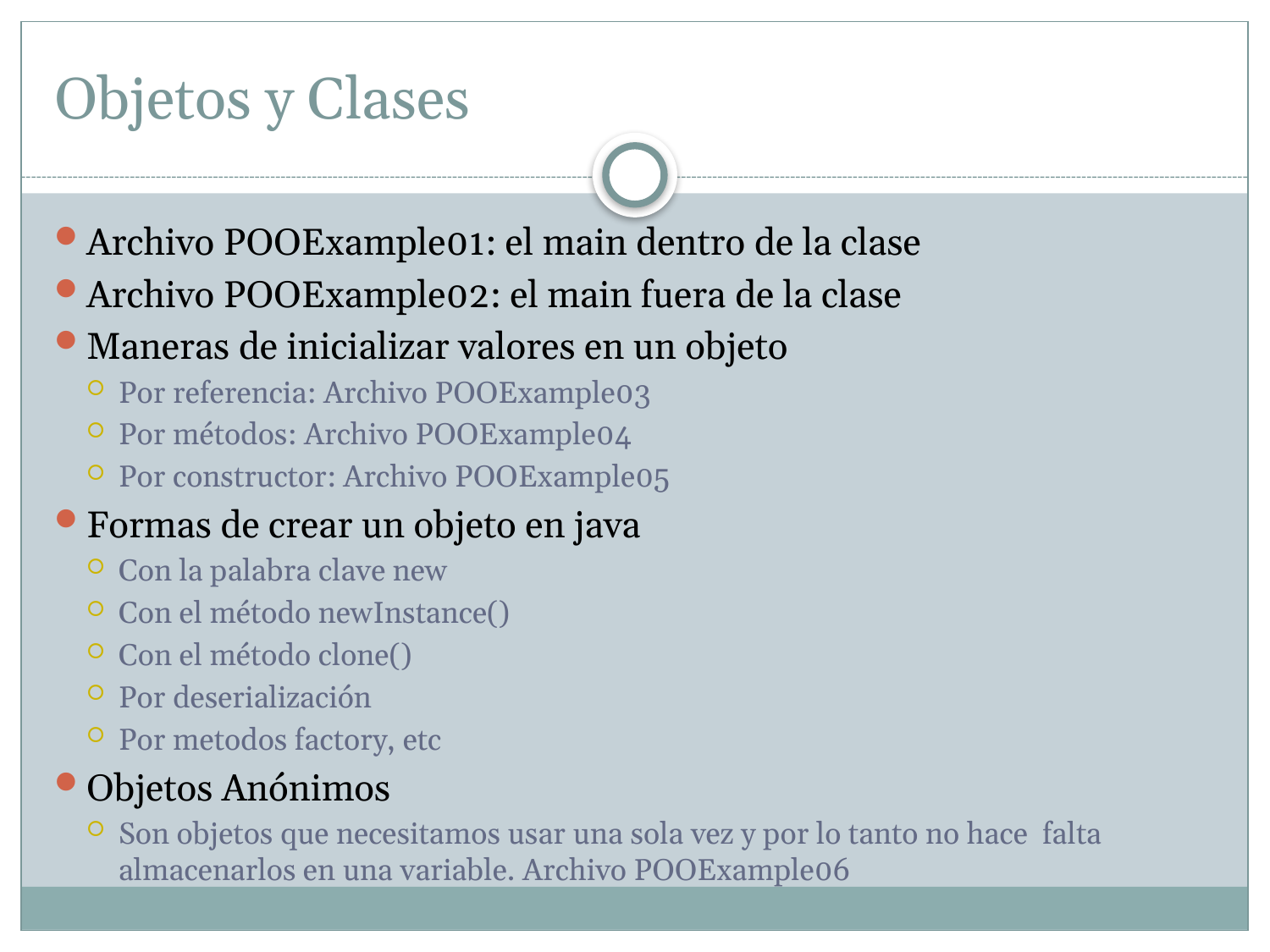

# Objetos y Clases
Archivo POOExample01: el main dentro de la clase
Archivo POOExample02: el main fuera de la clase
Maneras de inicializar valores en un objeto
Por referencia: Archivo POOExample03
Por métodos: Archivo POOExample04
Por constructor: Archivo POOExample05
Formas de crear un objeto en java
Con la palabra clave new
Con el método newInstance()
Con el método clone()
Por deserialización
Por metodos factory, etc
Objetos Anónimos
Son objetos que necesitamos usar una sola vez y por lo tanto no hace  falta almacenarlos en una variable. Archivo POOExample06